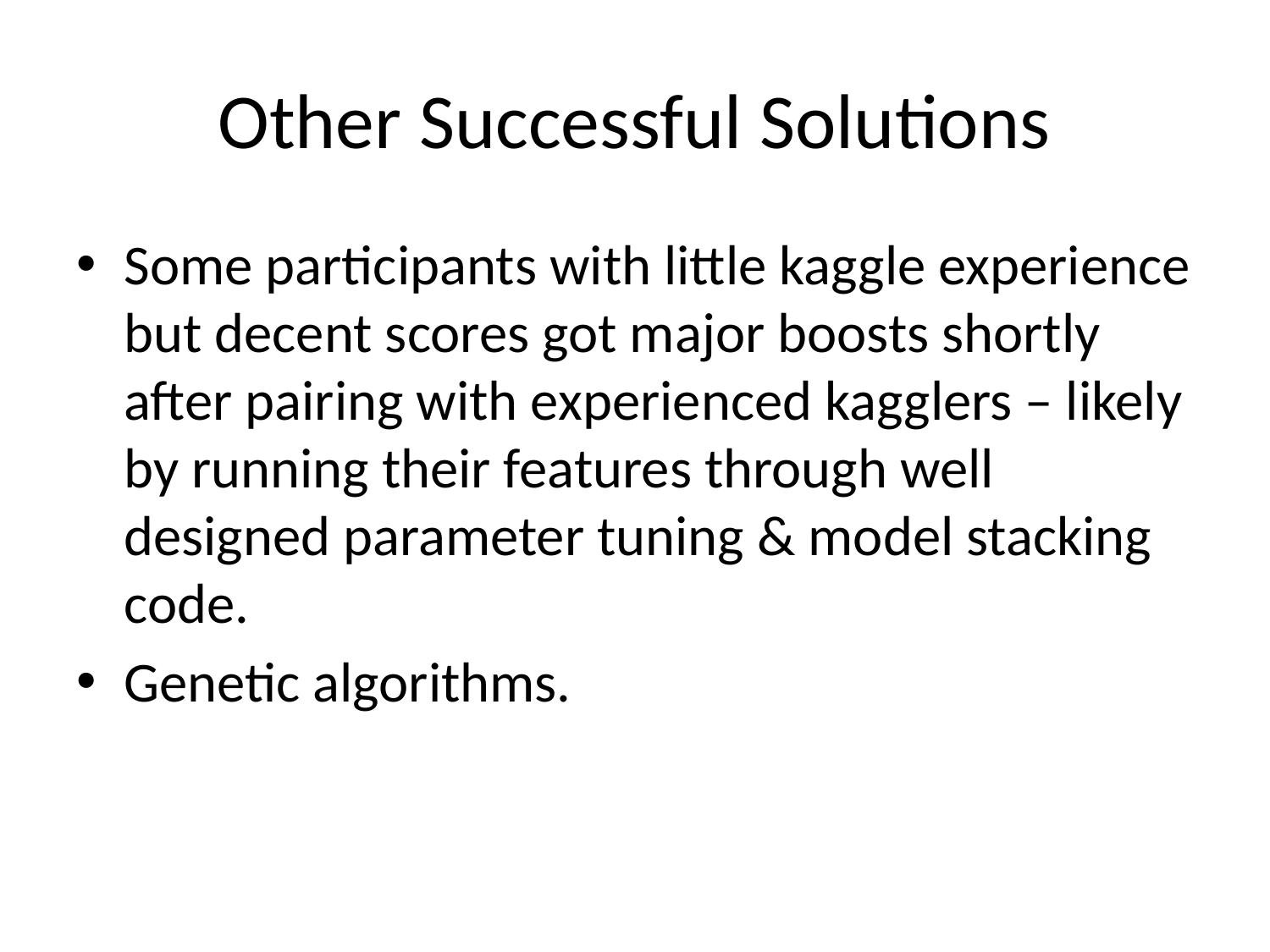

# Other Successful Solutions
Some participants with little kaggle experience but decent scores got major boosts shortly after pairing with experienced kagglers – likely by running their features through well designed parameter tuning & model stacking code.
Genetic algorithms.